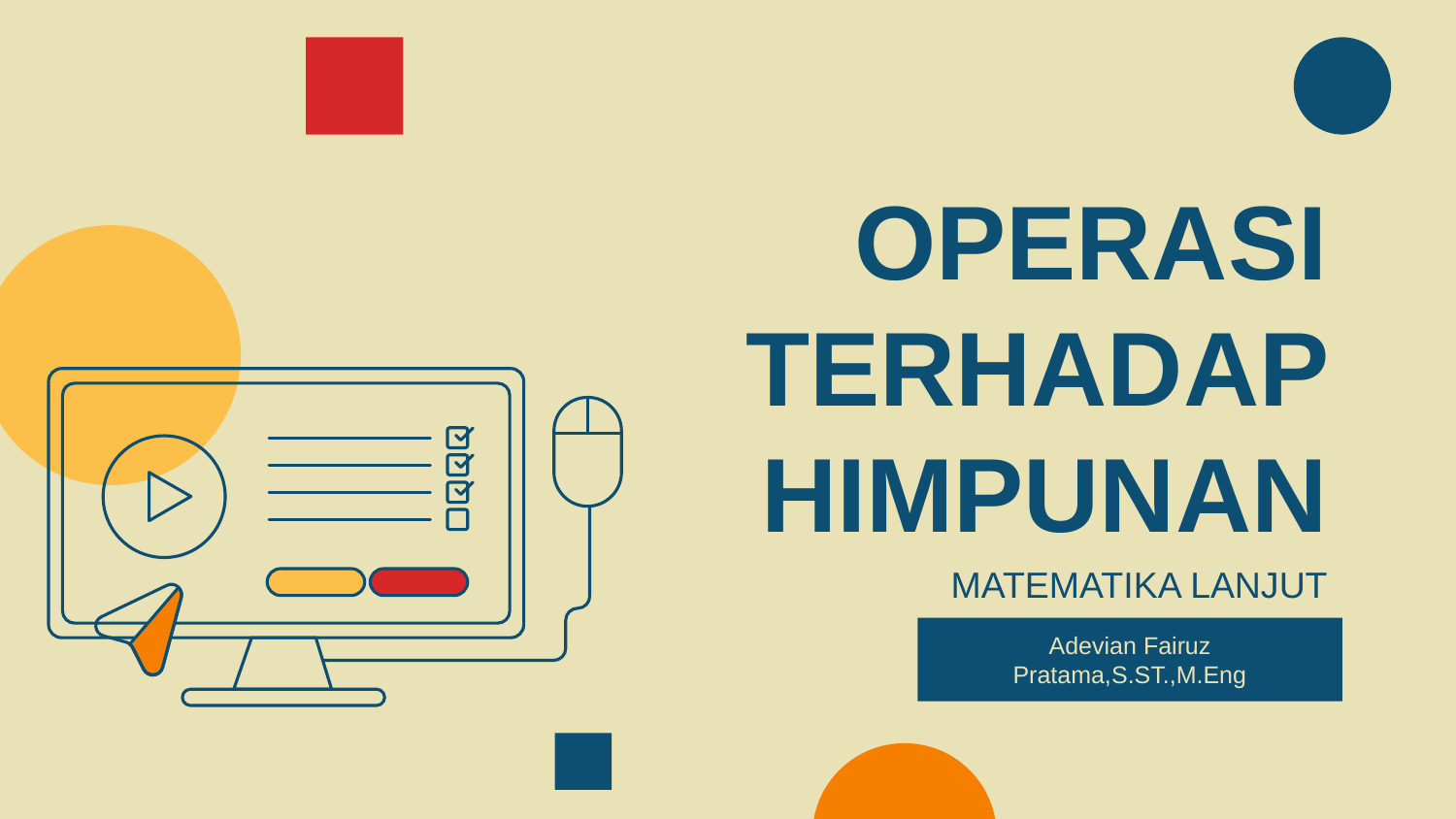

# OPERASI TERHADAP HIMPUNAN

MATEMATIKA LANJUT
Adevian Fairuz Pratama,S.ST.,M.Eng